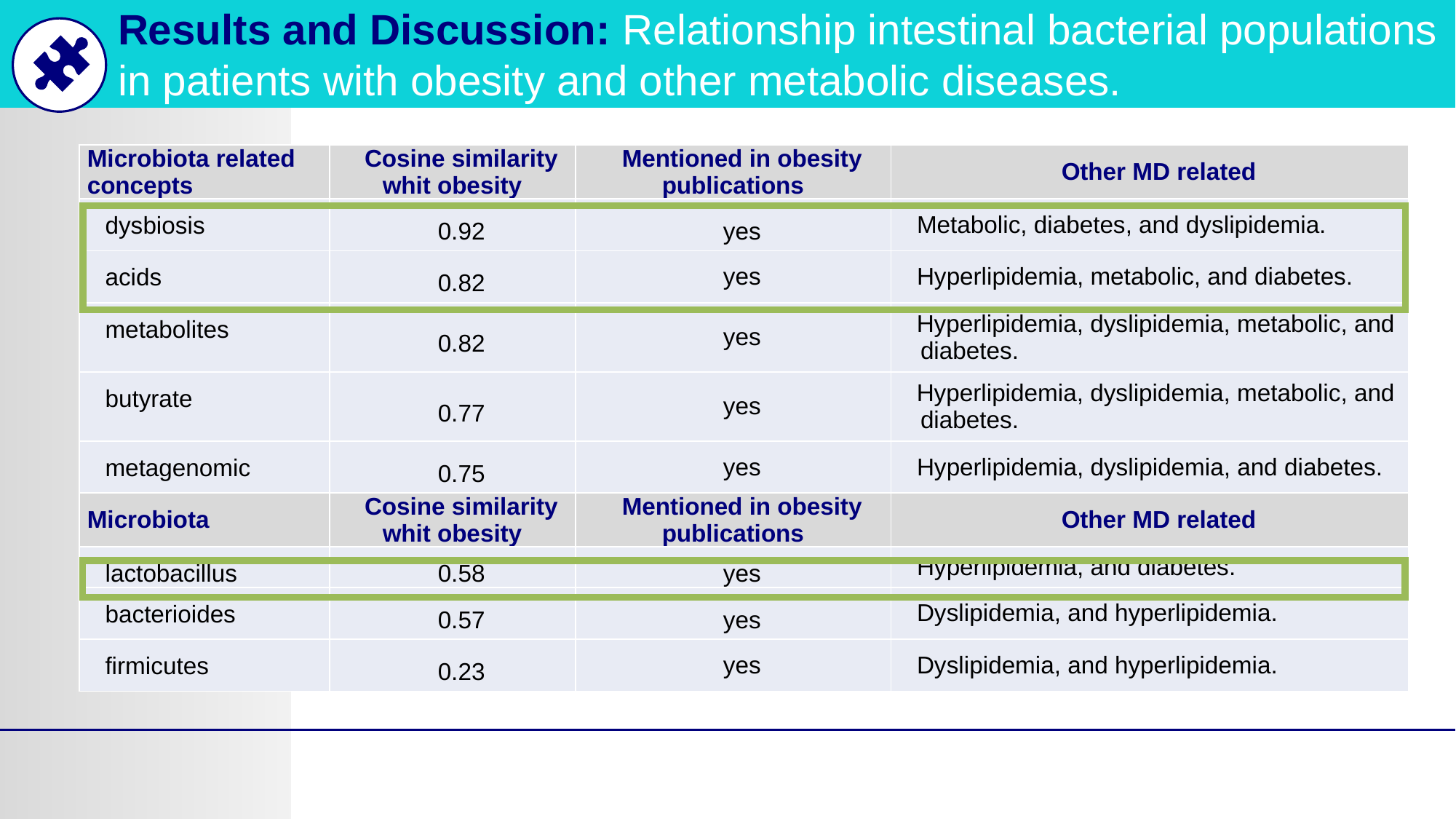

Results and Discussion: Relationship intestinal bacterial populations in patients with obesity and other metabolic diseases.

| Microbiota related concepts | Cosine similarity whit obesity | Mentioned in obesity publications | Other MD related |
| --- | --- | --- | --- |
| dysbiosis | 0.92 | yes | Metabolic, diabetes, and dyslipidemia. |
| acids | 0.82 | yes | Hyperlipidemia, metabolic, and diabetes. |
| metabolites | 0.82 | yes | Hyperlipidemia, dyslipidemia, metabolic, and diabetes. |
| butyrate | 0.77 | yes | Hyperlipidemia, dyslipidemia, metabolic, and diabetes. |
| metagenomic | 0.75 | yes | Hyperlipidemia, dyslipidemia, and diabetes. |
| Microbiota | Cosine similarity whit obesity | Mentioned in obesity publications | Other MD related |
| lactobacillus | 0.58 | yes | Hyperlipidemia, and diabetes. |
| bacterioides | 0.57 | yes | Dyslipidemia, and hyperlipidemia. |
| firmicutes | 0.23 | yes | Dyslipidemia, and hyperlipidemia. |